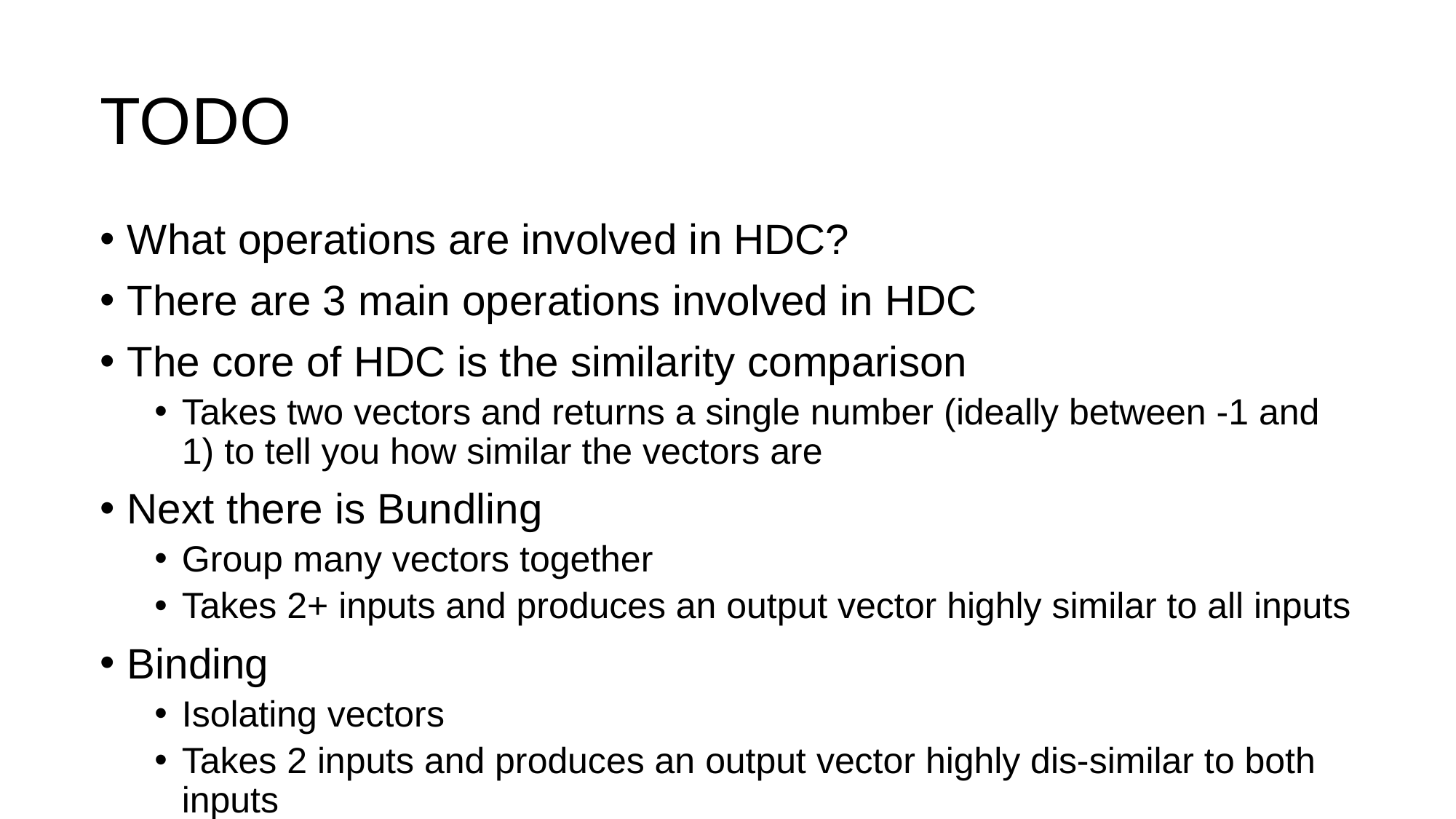

# TODO
What operations are involved in HDC?
There are 3 main operations involved in HDC
The core of HDC is the similarity comparison
Takes two vectors and returns a single number (ideally between -1 and 1) to tell you how similar the vectors are
Next there is Bundling
Group many vectors together
Takes 2+ inputs and produces an output vector highly similar to all inputs
Binding
Isolating vectors
Takes 2 inputs and produces an output vector highly dis-similar to both inputs